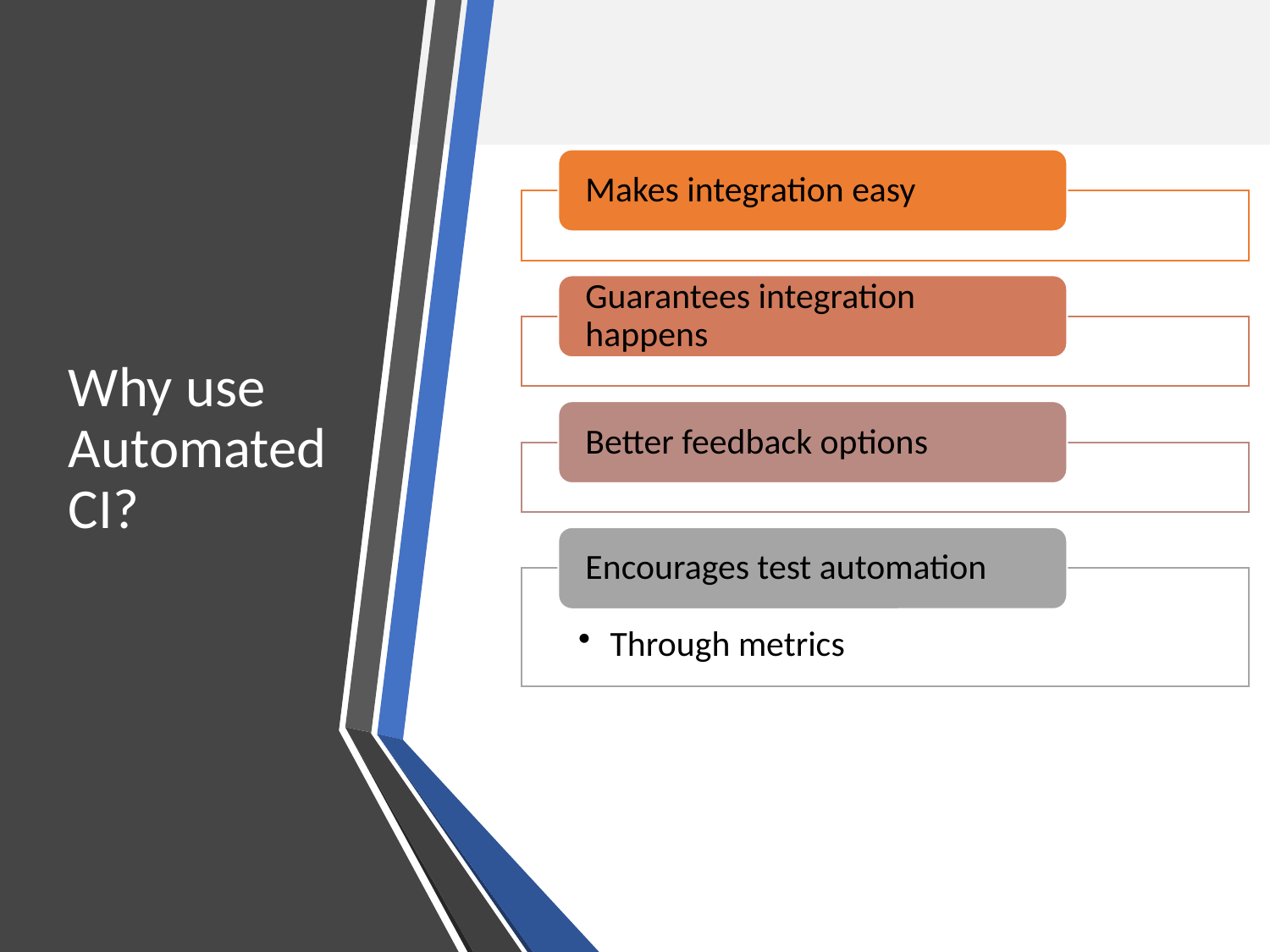

Makes integration easy
Guarantees integration happens
Better feedback options
Through metrics
Encourages test automation
# Why use Automated CI?